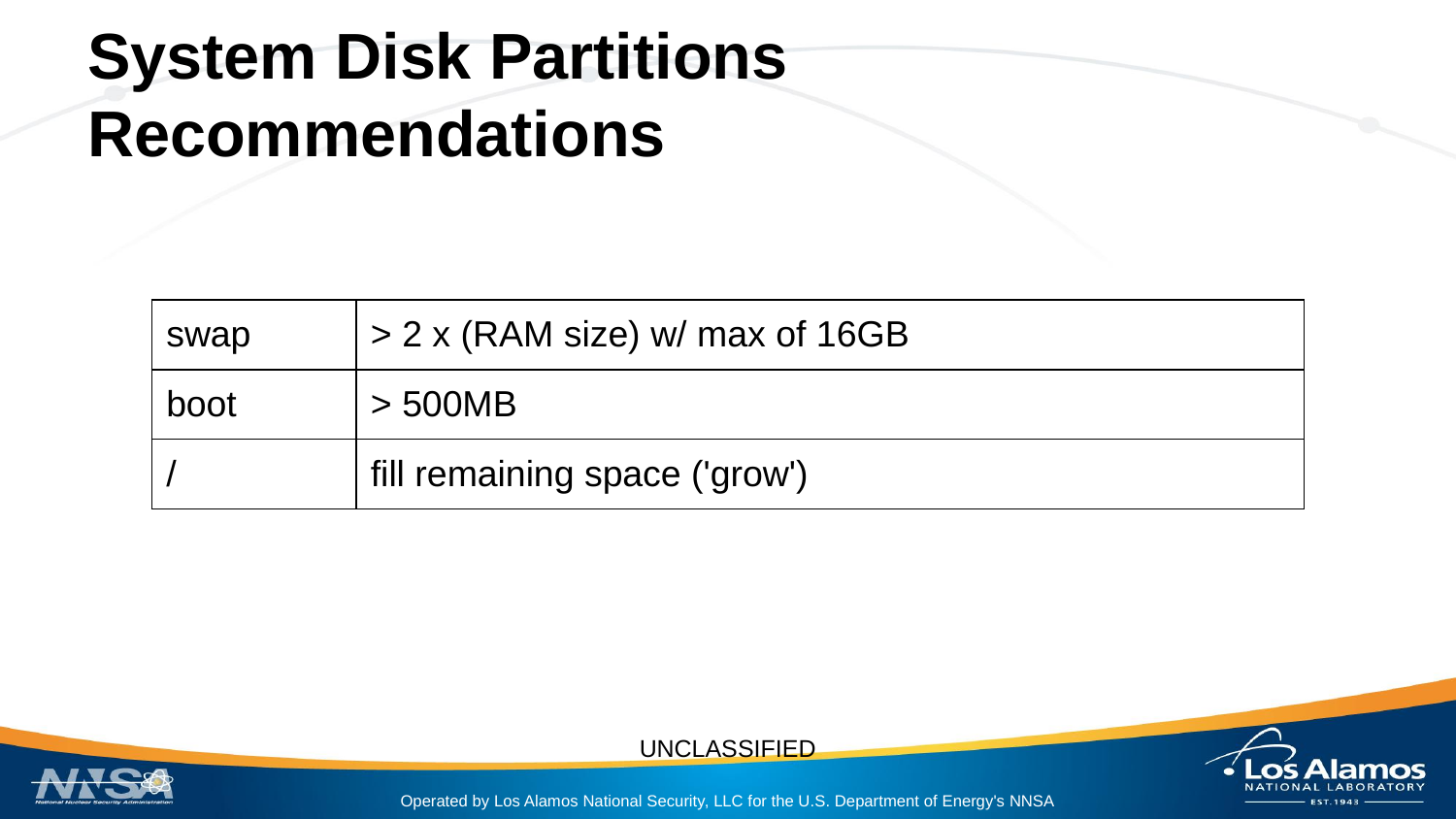

# System Disk Partitions Recommendations
| swap | > 2 x (RAM size) w/ max of 16GB |
| --- | --- |
| boot | > 500MB |
| / | fill remaining space ('grow') |